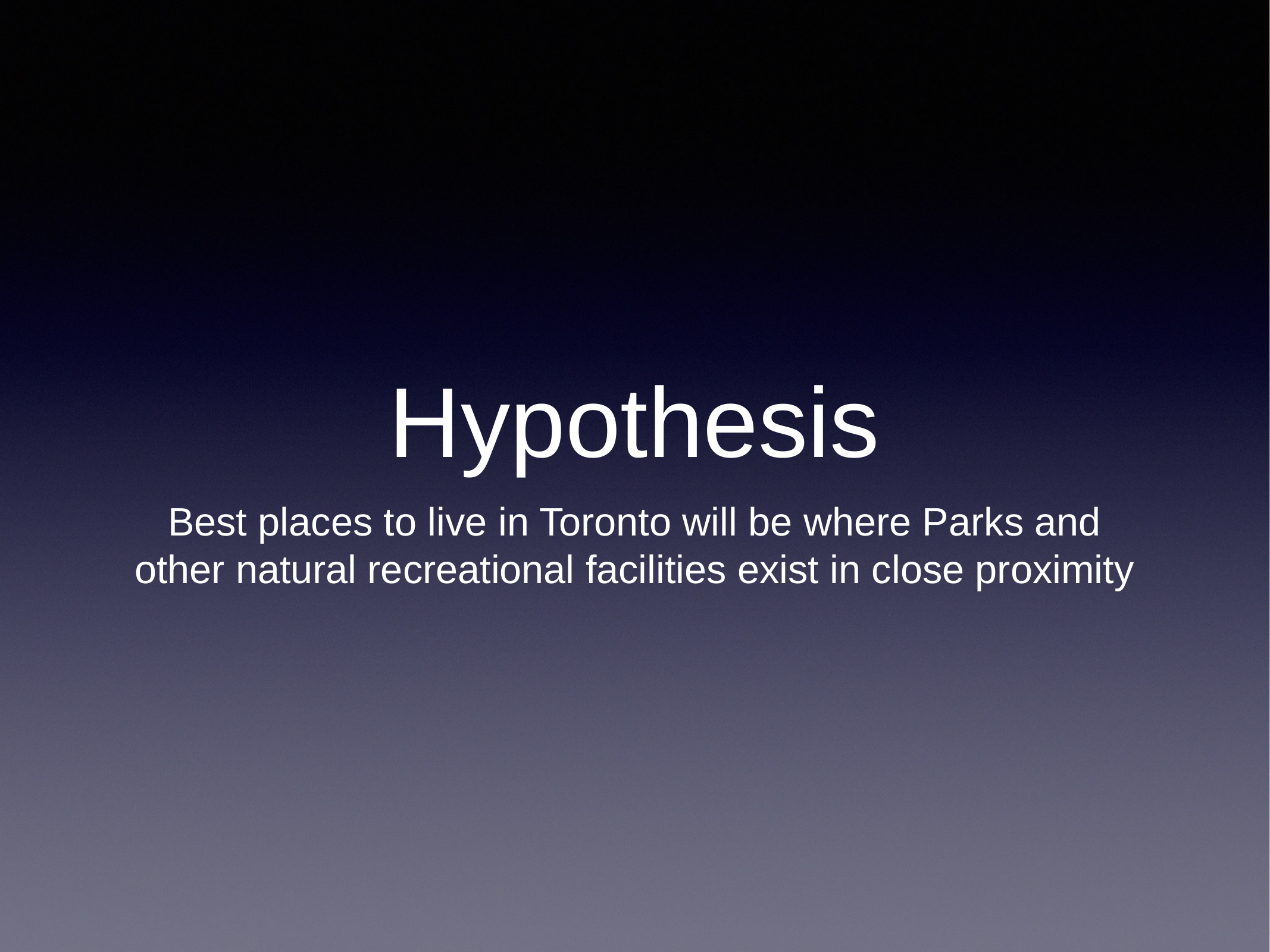

# Hypothesis
Best places to live in Toronto will be where Parks and other natural recreational facilities exist in close proximity